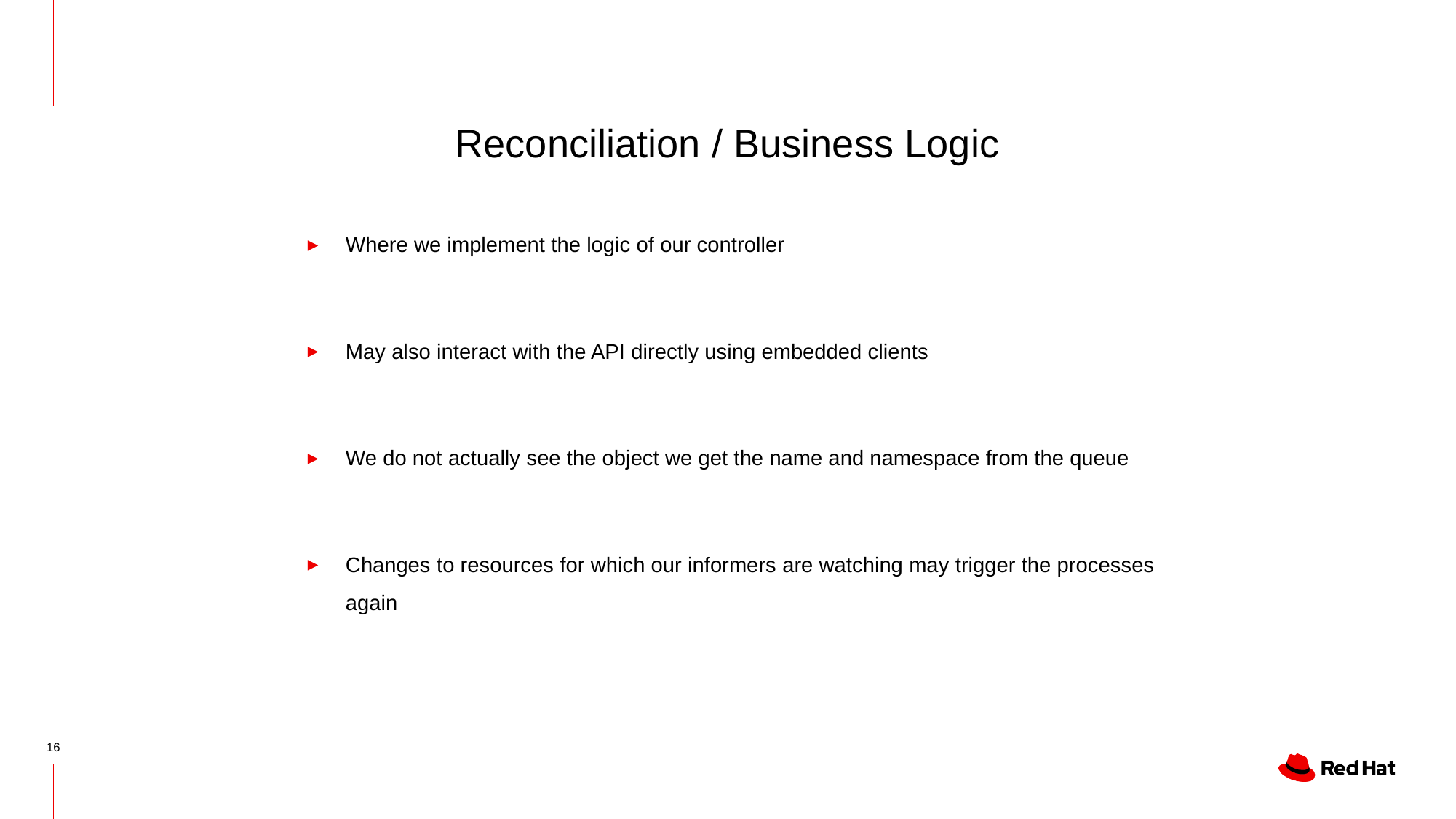

# Reconciliation / Business Logic
Where we implement the logic of our controller

May also interact with the API directly using embedded clients

We do not actually see the object we get the name and namespace from the queue

Changes to resources for which our informers are watching may trigger the processes again

16